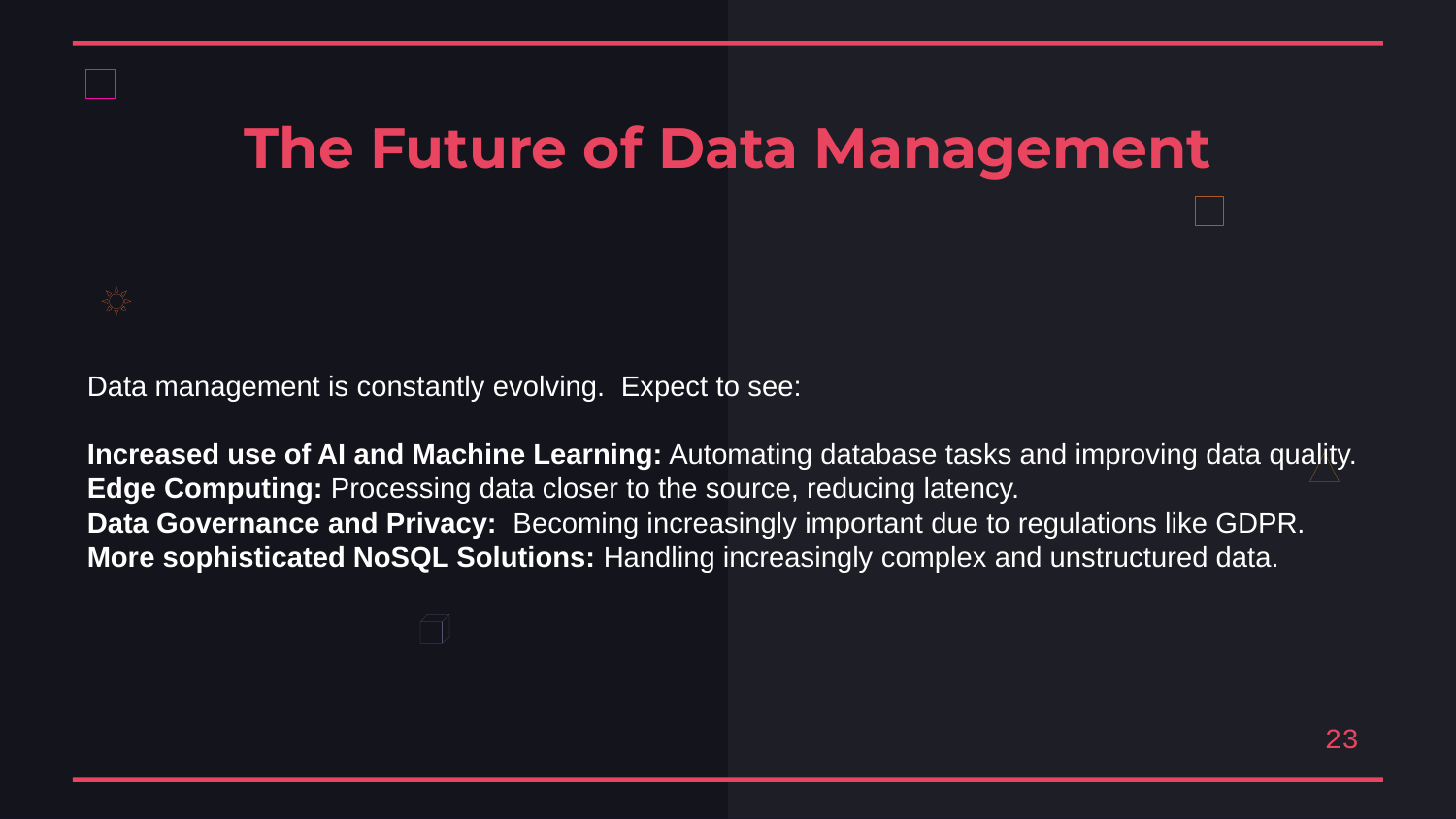

The Future of Data Management

Data management is constantly evolving.  Expect to see:

Increased use of AI and Machine Learning: Automating database tasks and improving data quality.
Edge Computing: Processing data closer to the source, reducing latency.
Data Governance and Privacy:  Becoming increasingly important due to regulations like GDPR.
More sophisticated NoSQL Solutions: Handling increasingly complex and unstructured data.

23